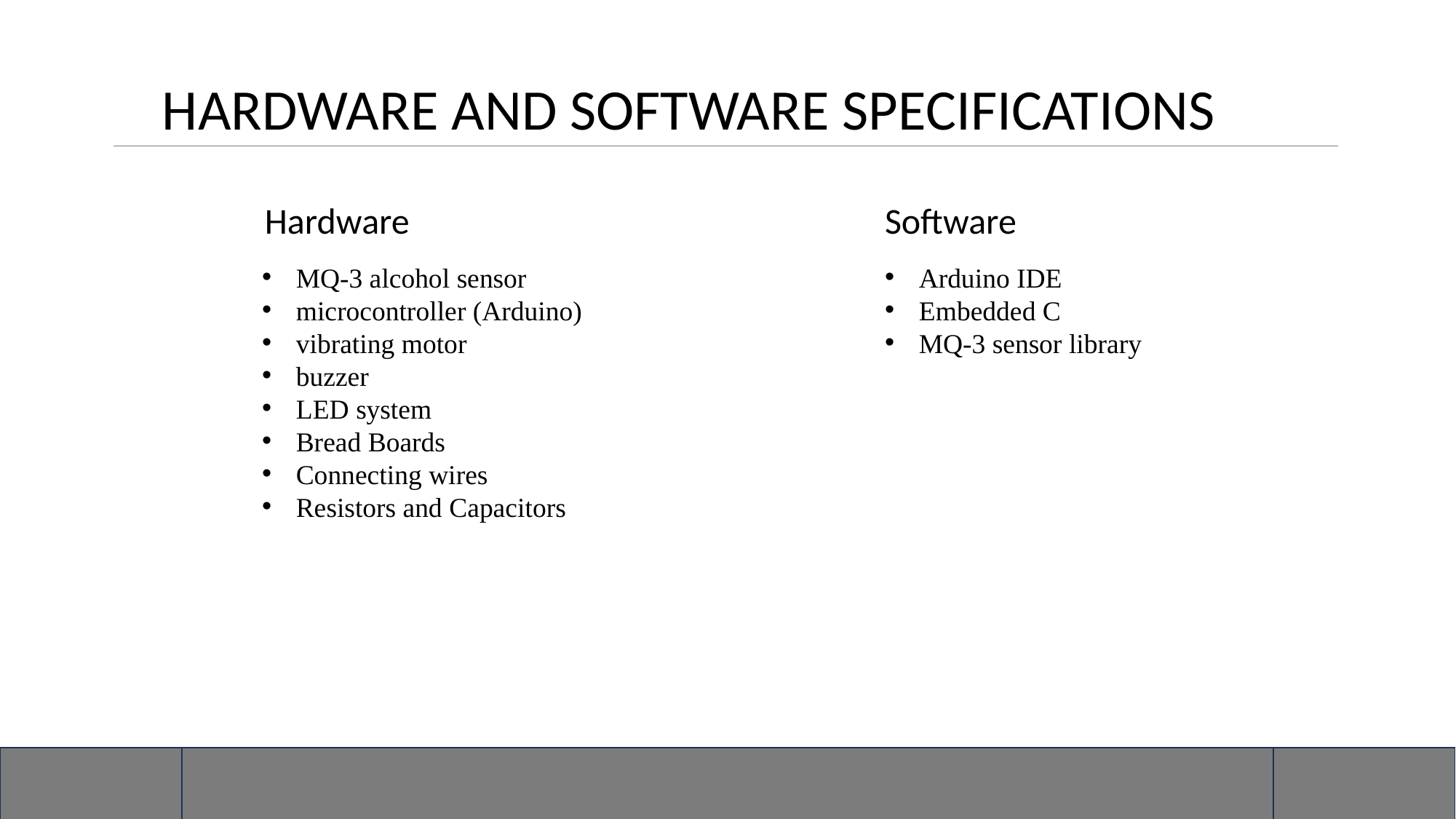

# HARDWARE AND SOFTWARE SPECIFICATIONS
Hardware
Software
MQ-3 alcohol sensor
microcontroller (Arduino)
vibrating motor
buzzer
LED system
Bread Boards
Connecting wires
Resistors and Capacitors

Arduino IDE
Embedded C
MQ-3 sensor library